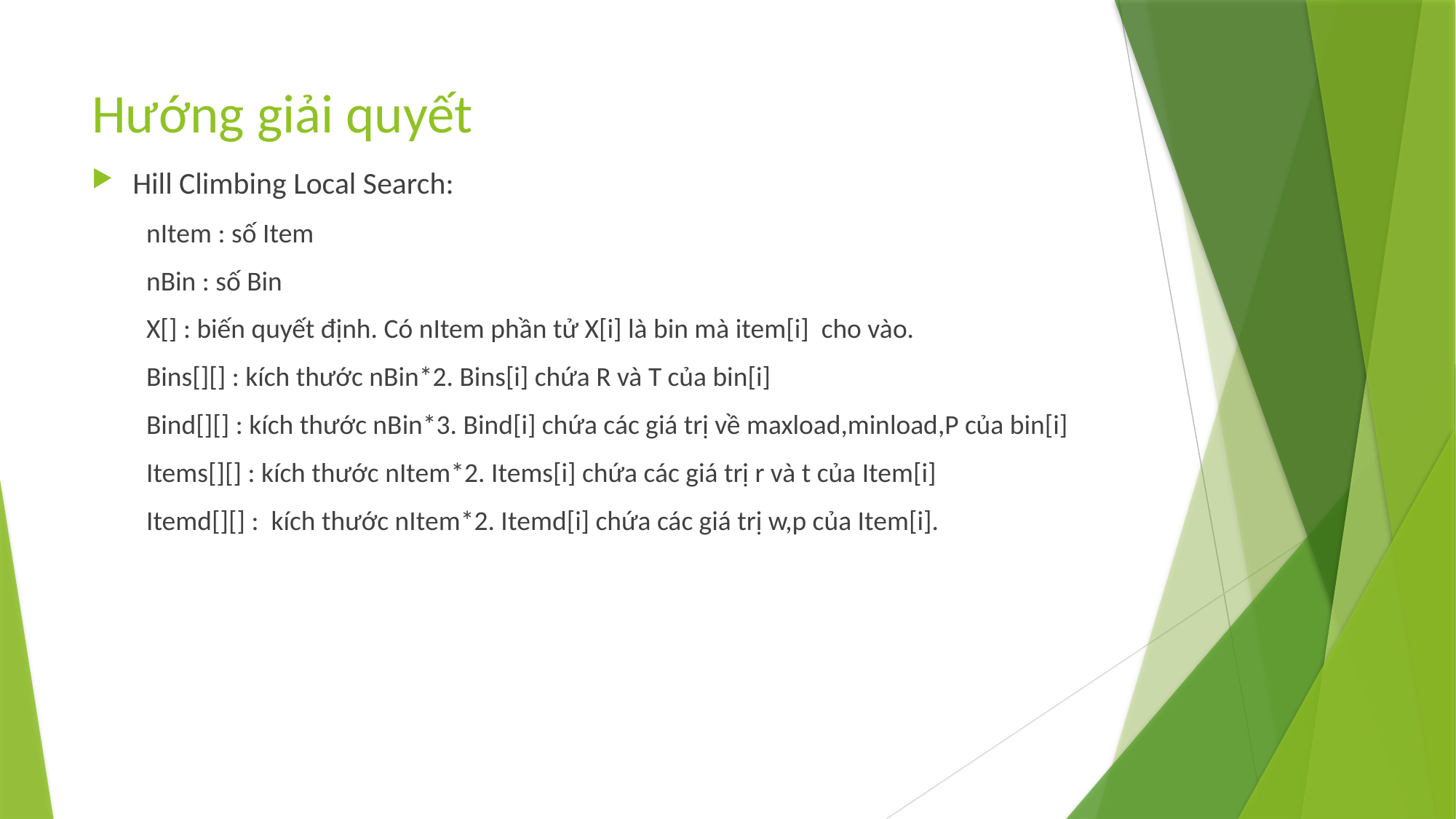

# Hướng giải quyết
Hill Climbing Local Search:
nItem : số Item
nBin : số Bin
X[] : biến quyết định. Có nItem phần tử X[i] là bin mà item[i]  cho vào.
Bins[][] : kích thước nBin*2. Bins[i] chứa R và T của bin[i]
Bind[][] : kích thước nBin*3. Bind[i] chứa các giá trị về maxload,minload,P của bin[i]
Items[][] : kích thước nItem*2. Items[i] chứa các giá trị r và t của Item[i]
Itemd[][] :  kích thước nItem*2. Itemd[i] chứa các giá trị w,p của Item[i].